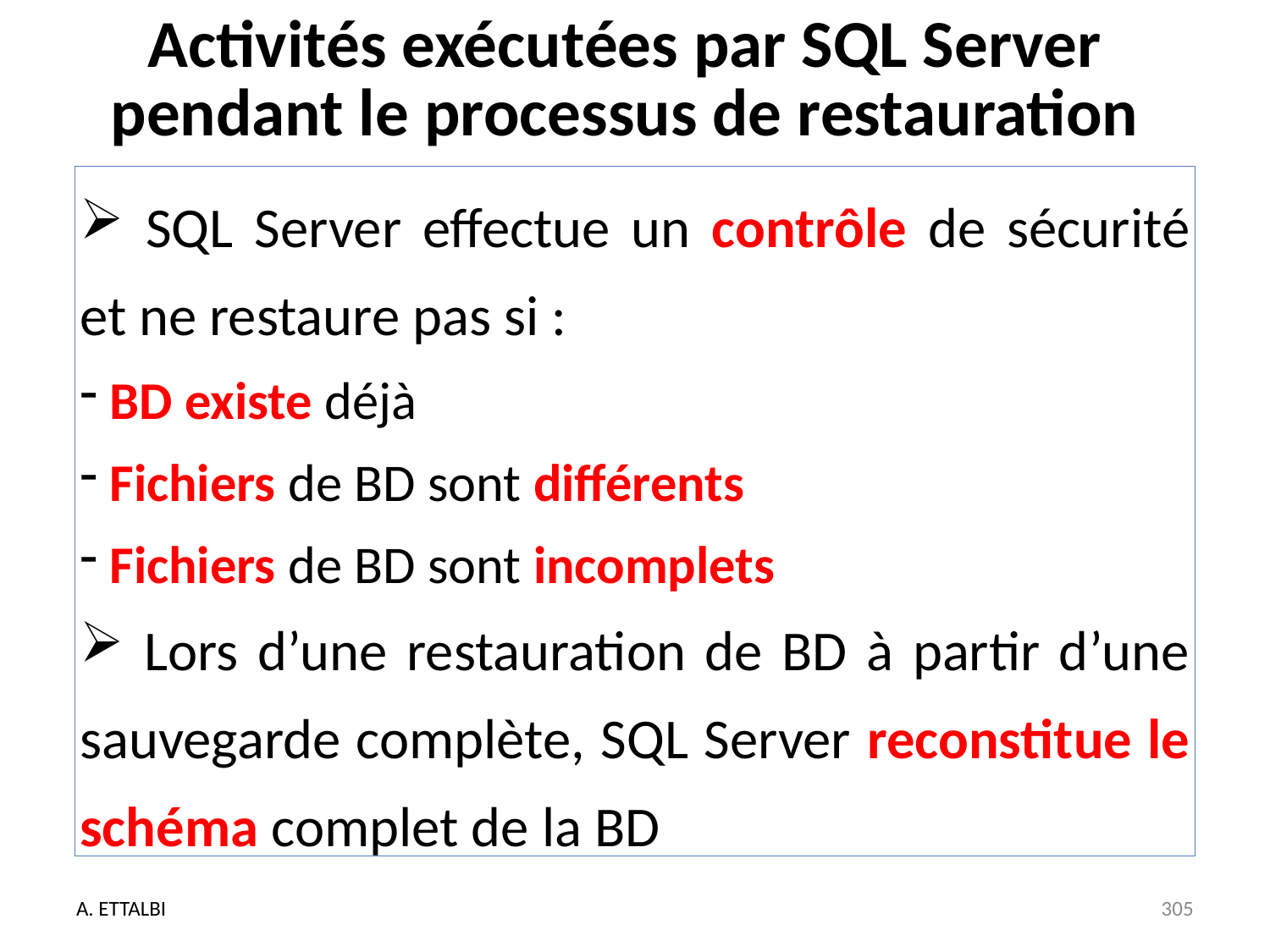

# Activités exécutées par SQL Server pendant le processus de restauration
 SQL Server effectue un contrôle de sécurité et ne restaure pas si :
 BD existe déjà
 Fichiers de BD sont différents
 Fichiers de BD sont incomplets
 Lors d’une restauration de BD à partir d’une sauvegarde complète, SQL Server reconstitue le schéma complet de la BD
A. ETTALBI
305